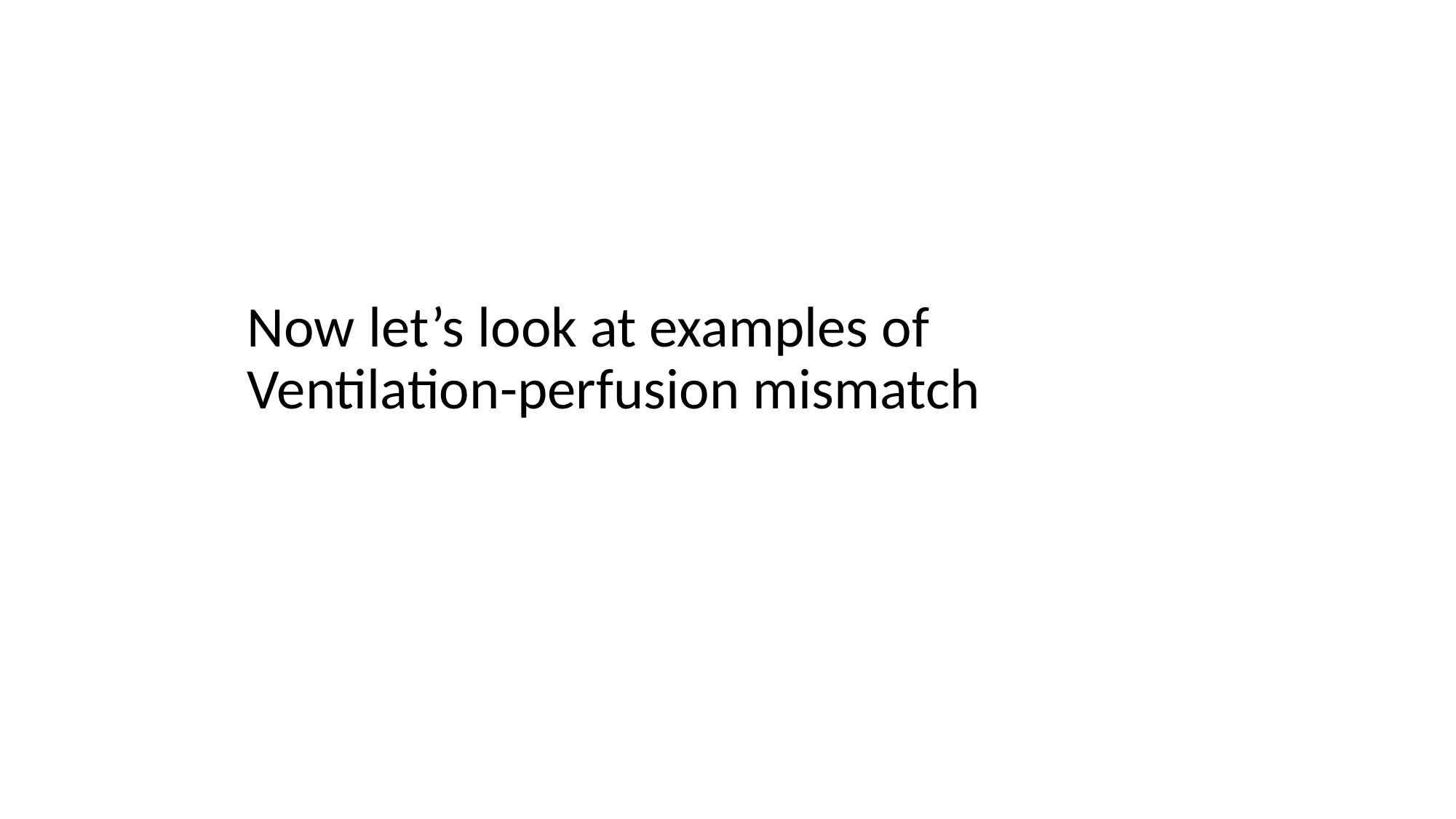

# Now let’s look at examples of Ventilation-perfusion mismatch